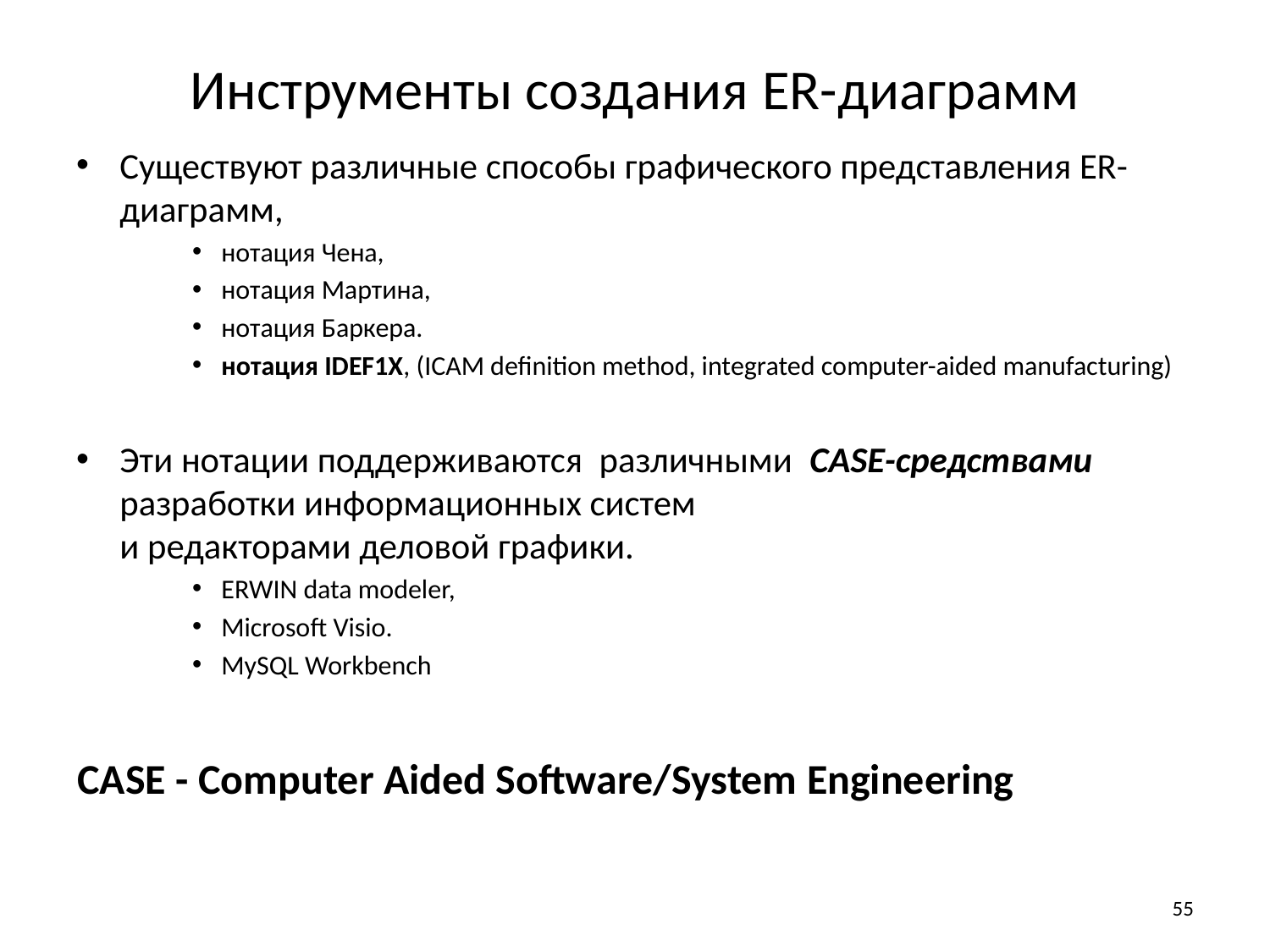

# Инструменты создания ER-диаграмм
Существуют различные способы графического представления ER-диаграмм,
нотация Чена,
нотация Мартина,
нотация Баркера.
нотация IDEF1X, (ICAM definition method, integrated computer-aided manufacturing)

Эти нотации поддерживаются  различными  CASE-средствами  разработки информационных систем
и редакторами деловой графики.
ERWIN data modeler,
Microsoft Visio.
MySQL Workbench
CASE - Computer Aided Software/System Engineering
55